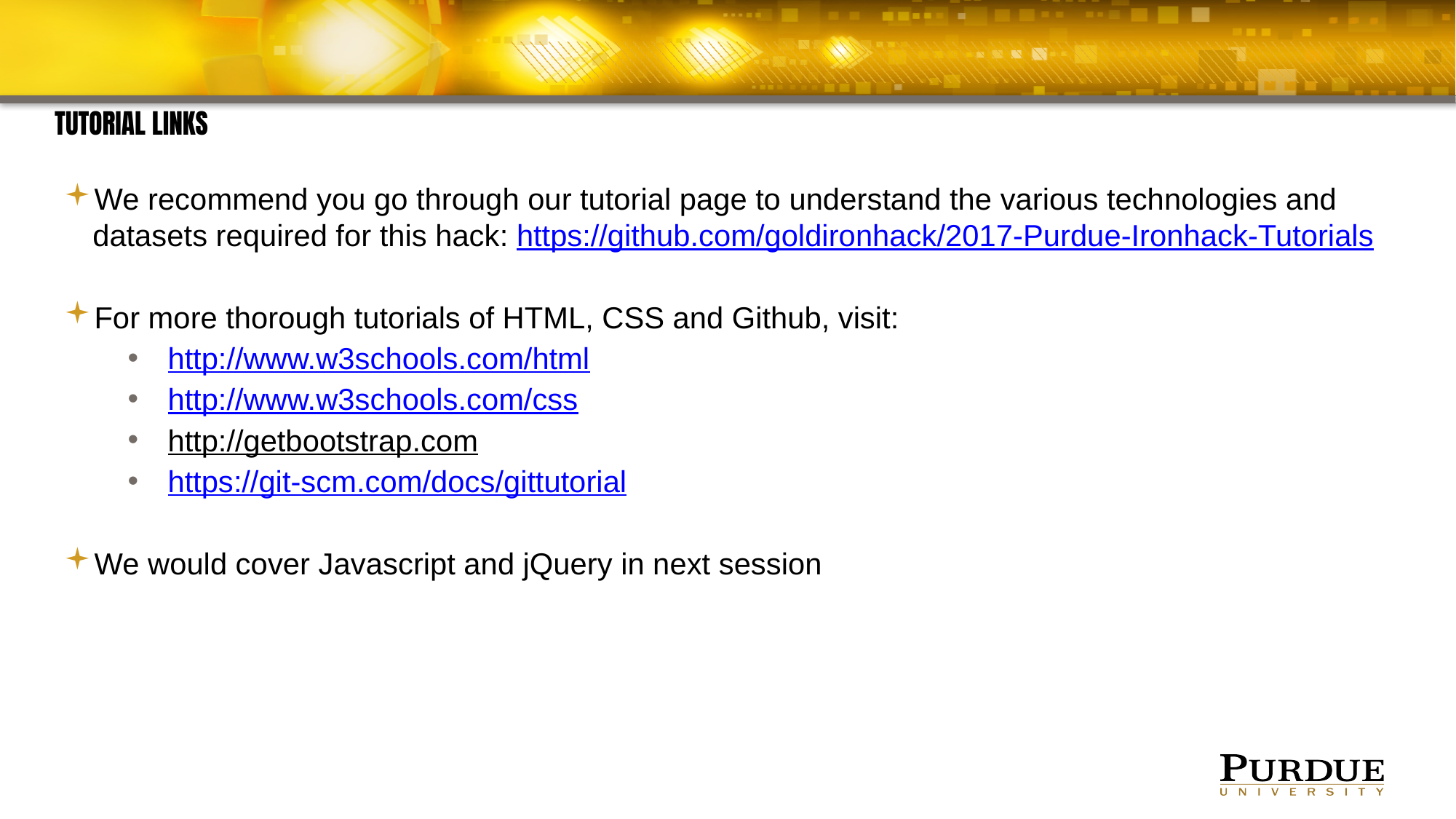

#
TutoRIAL LINKS
We recommend you go through our tutorial page to understand the various technologies and datasets required for this hack: https://github.com/goldironhack/2017-Purdue-Ironhack-Tutorials

For more thorough tutorials of HTML, CSS and Github, visit:
http://www.w3schools.com/html
http://www.w3schools.com/css
http://getbootstrap.com
https://git-scm.com/docs/gittutorial

We would cover Javascript and jQuery in next session